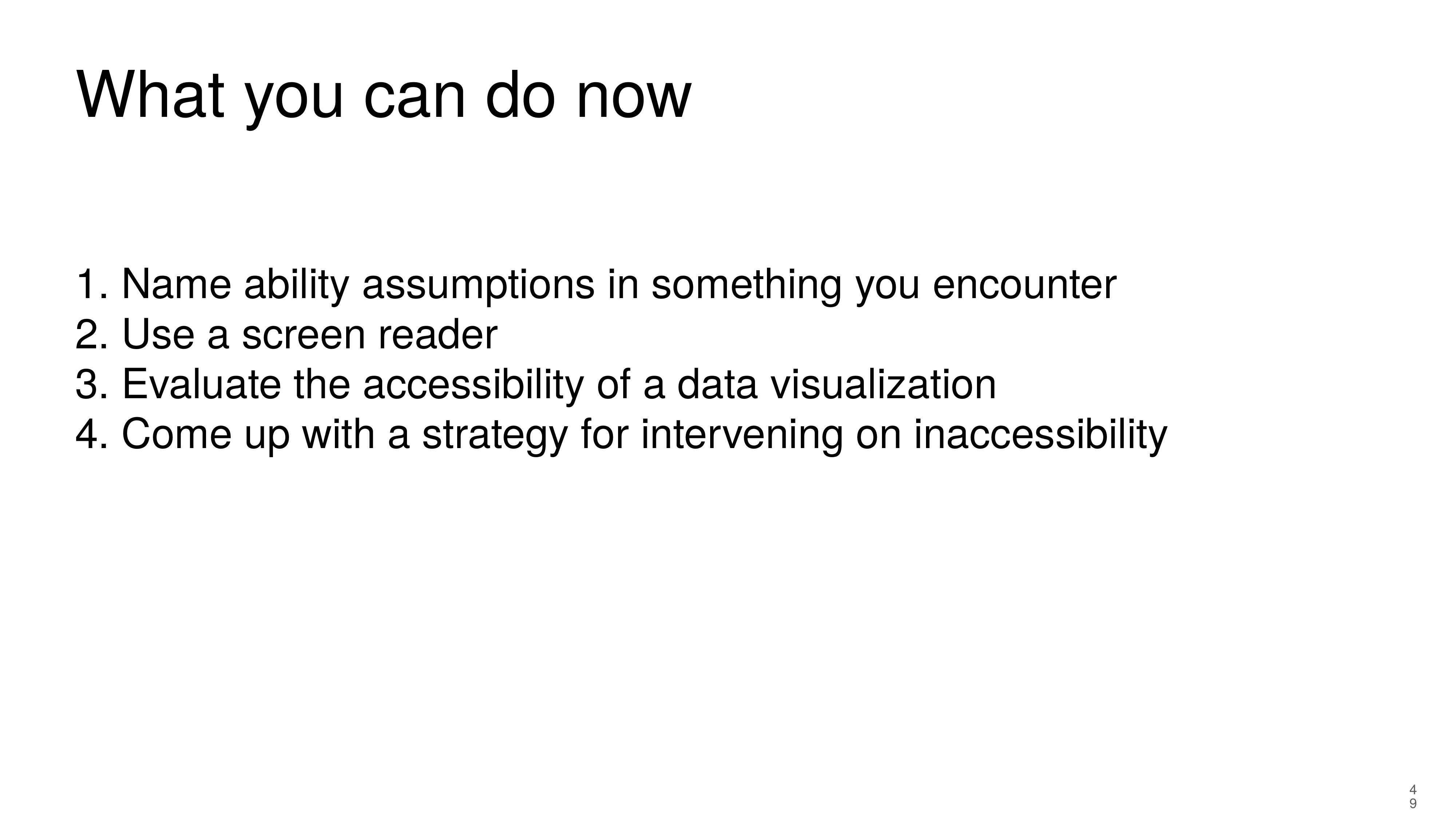

# What you can do now

 Name ability assumptions in something you encounter
 Use a screen reader
 Evaluate the accessibility of a data visualization
 Come up with a strategy for intervening on inaccessibility
49